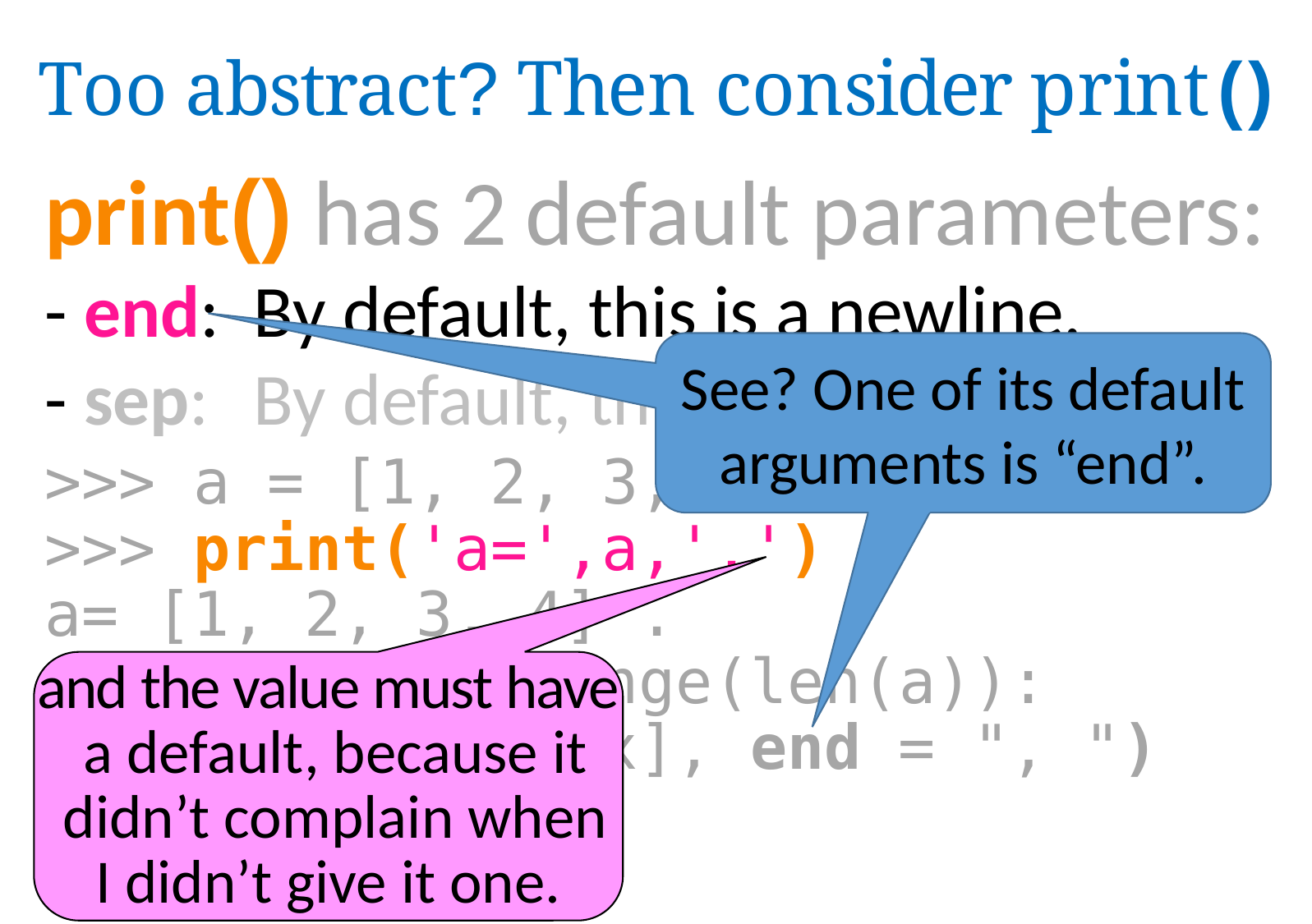

Too abstract? Then consider print ( )
print() has 2 default parameters:
- end:	By default, this is a newline.
- sep:	By default, this is a space.
>>> a = [1, 2, 3, 4]
>>> print('a=',a,'.')
a= [1, 2, 3, 4] .
>>> for x in range(len(a)):
...	    print(a[x], end = ", ")
...
1, 2, 3, 4, >>>
See? One of its default arguments is “end”.

and the value must have
 a default, because it
 didn’t complain when
I didn’t give it one.